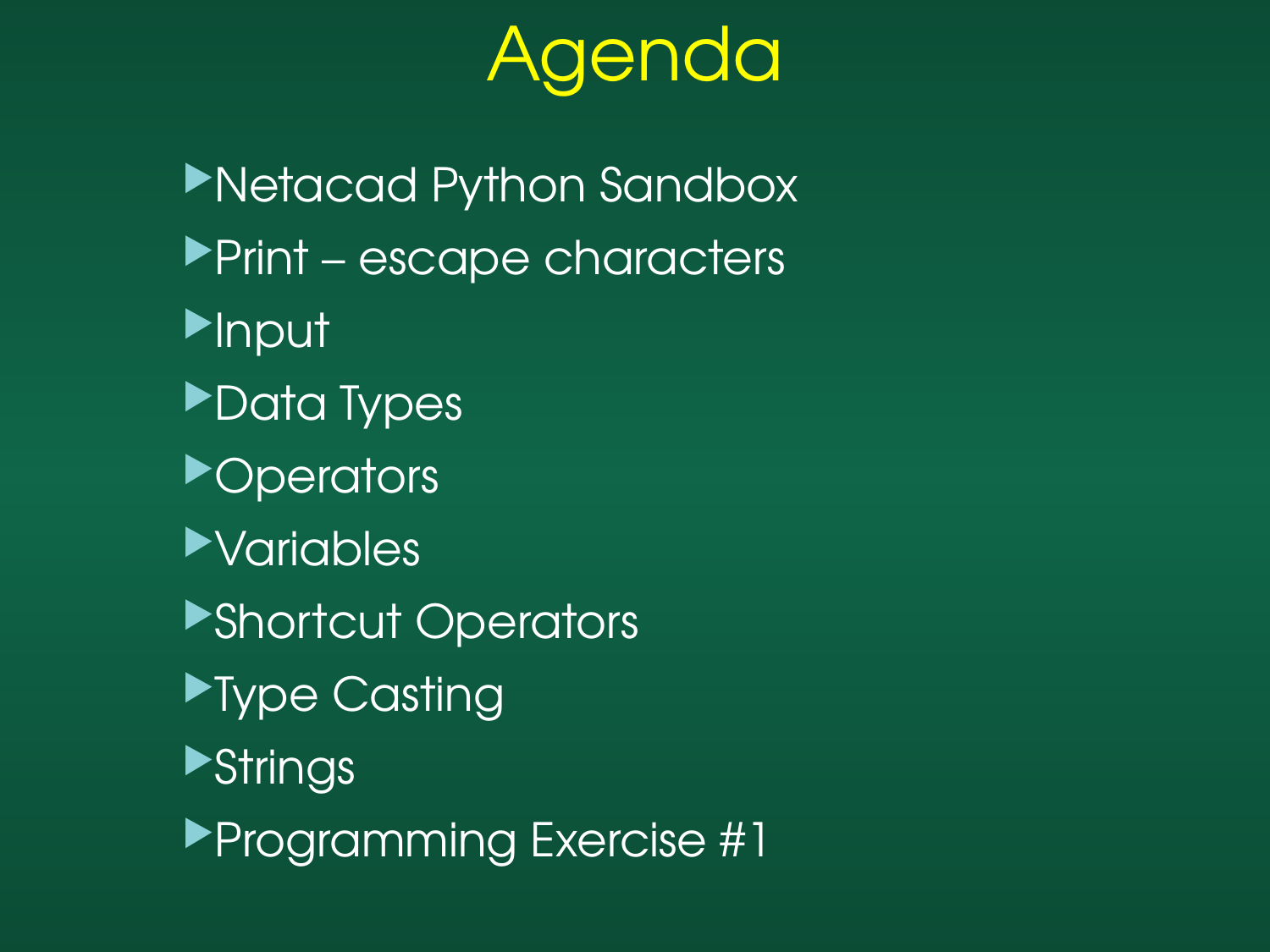

# Agenda
Netacad Python Sandbox
Print – escape characters
Input
Data Types
Operators
Variables
Shortcut Operators
Type Casting
Strings
Programming Exercise #1